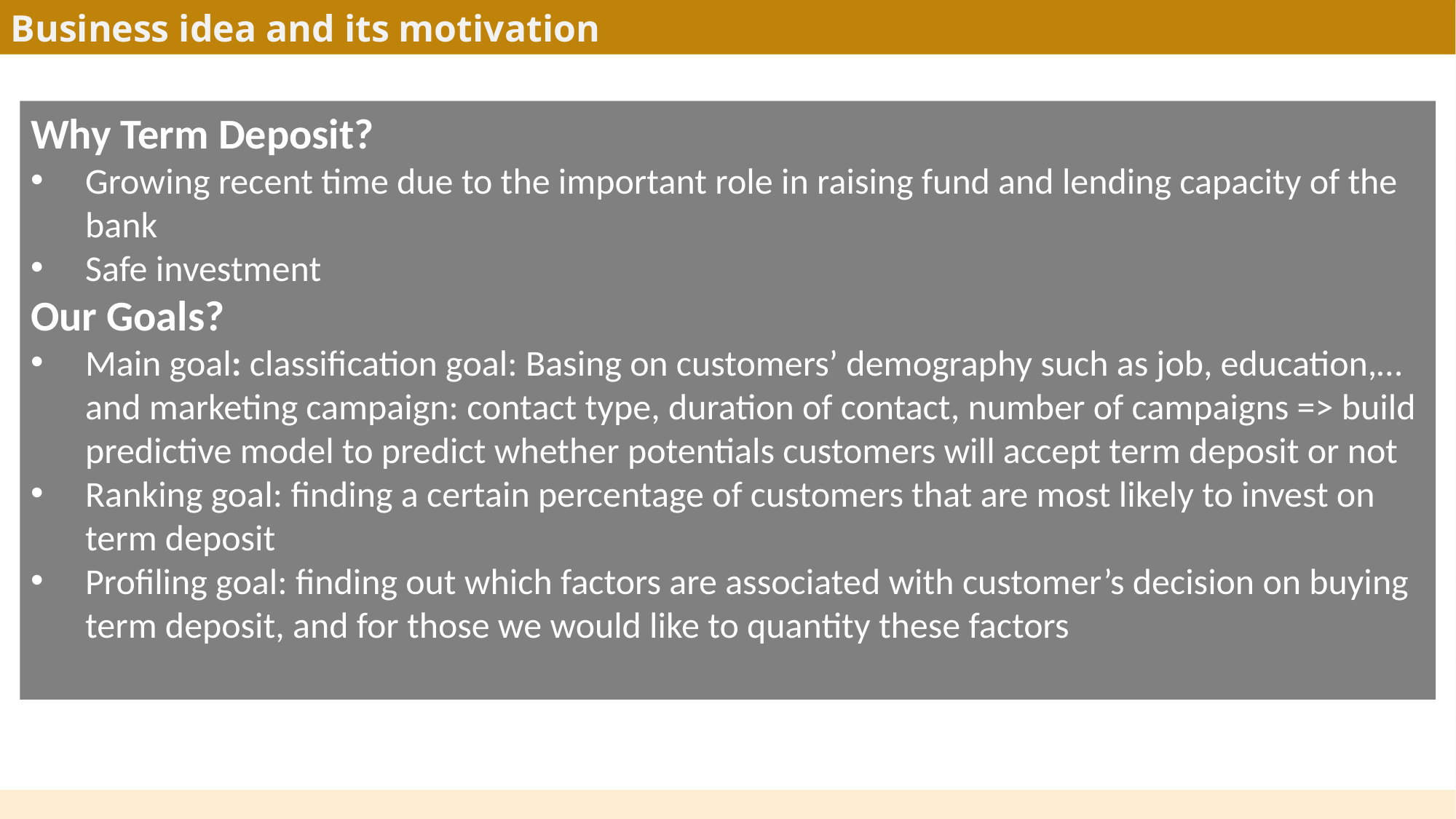

Business idea and its motivation

Why Term Deposit?
Growing recent time due to the important role in raising fund and lending capacity of the bank
Safe investment
Our Goals?
Main goal: classification goal: Basing on customers’ demography such as job, education,…and marketing campaign: contact type, duration of contact, number of campaigns => build predictive model to predict whether potentials customers will accept term deposit or not
Ranking goal: finding a certain percentage of customers that are most likely to invest on term deposit
Profiling goal: finding out which factors are associated with customer’s decision on buying term deposit, and for those we would like to quantity these factors